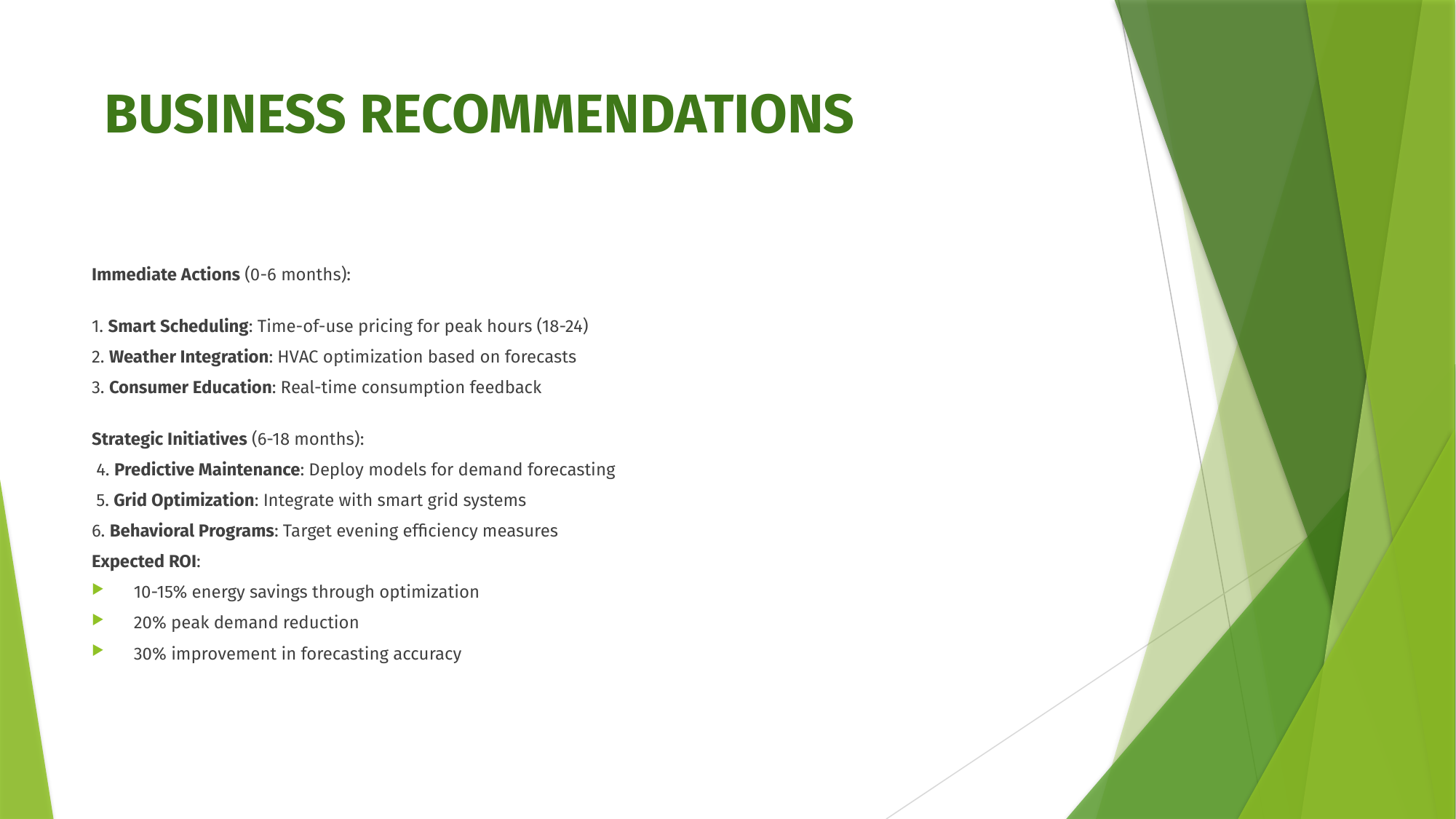

# BUSINESS RECOMMENDATIONS
Immediate Actions (0-6 months):
1. Smart Scheduling: Time-of-use pricing for peak hours (18-24)
2. Weather Integration: HVAC optimization based on forecasts
3. Consumer Education: Real-time consumption feedback
Strategic Initiatives (6-18 months):
 4. Predictive Maintenance: Deploy models for demand forecasting
 5. Grid Optimization: Integrate with smart grid systems
6. Behavioral Programs: Target evening efficiency measures
Expected ROI:
10-15% energy savings through optimization
20% peak demand reduction
30% improvement in forecasting accuracy